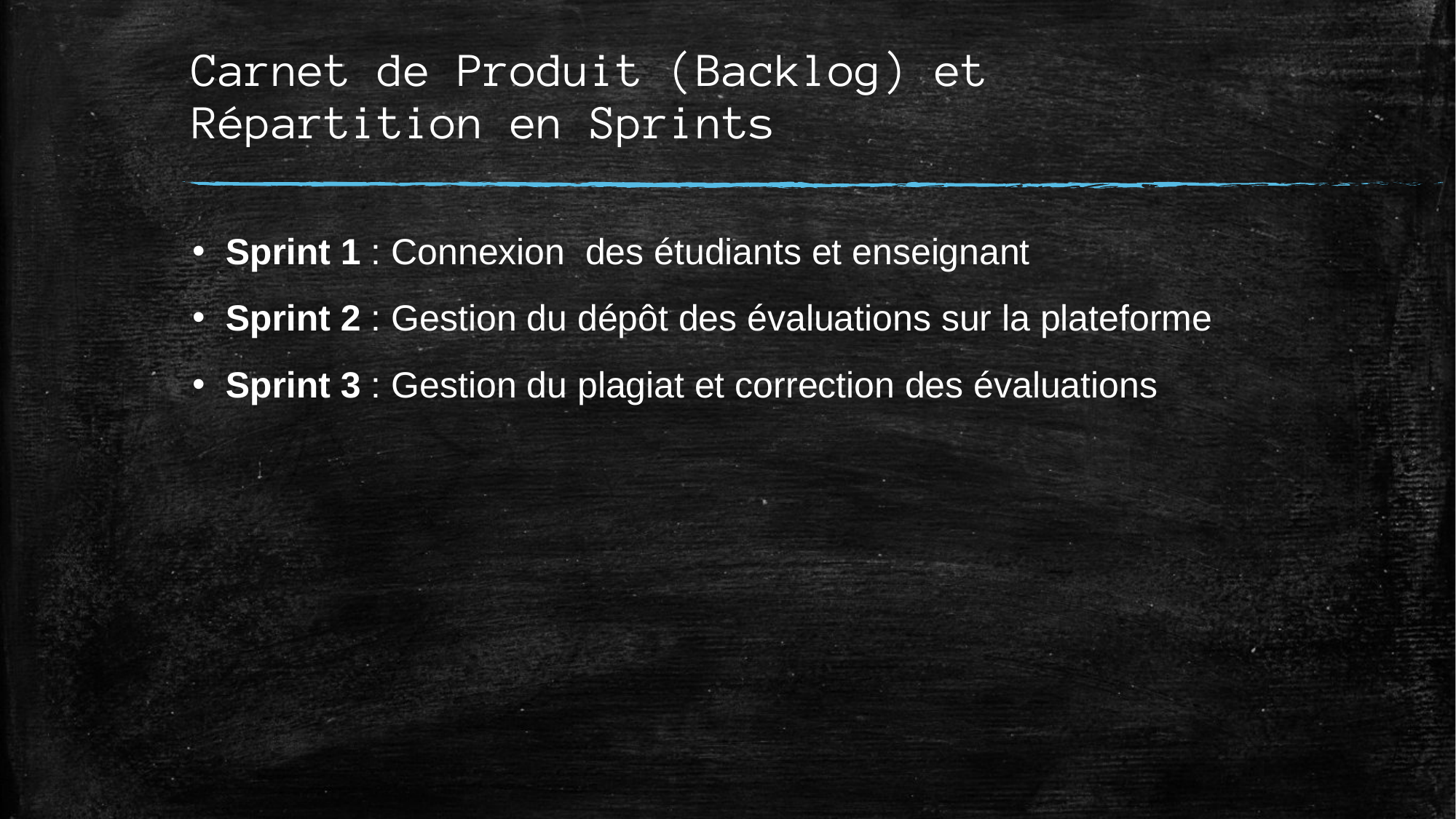

# Carnet de Produit (Backlog) et Répartition en Sprints
Sprint 1 : Connexion  des étudiants et enseignant
Sprint 2 : Gestion du dépôt des évaluations sur la plateforme
Sprint 3 : Gestion du plagiat et correction des évaluations